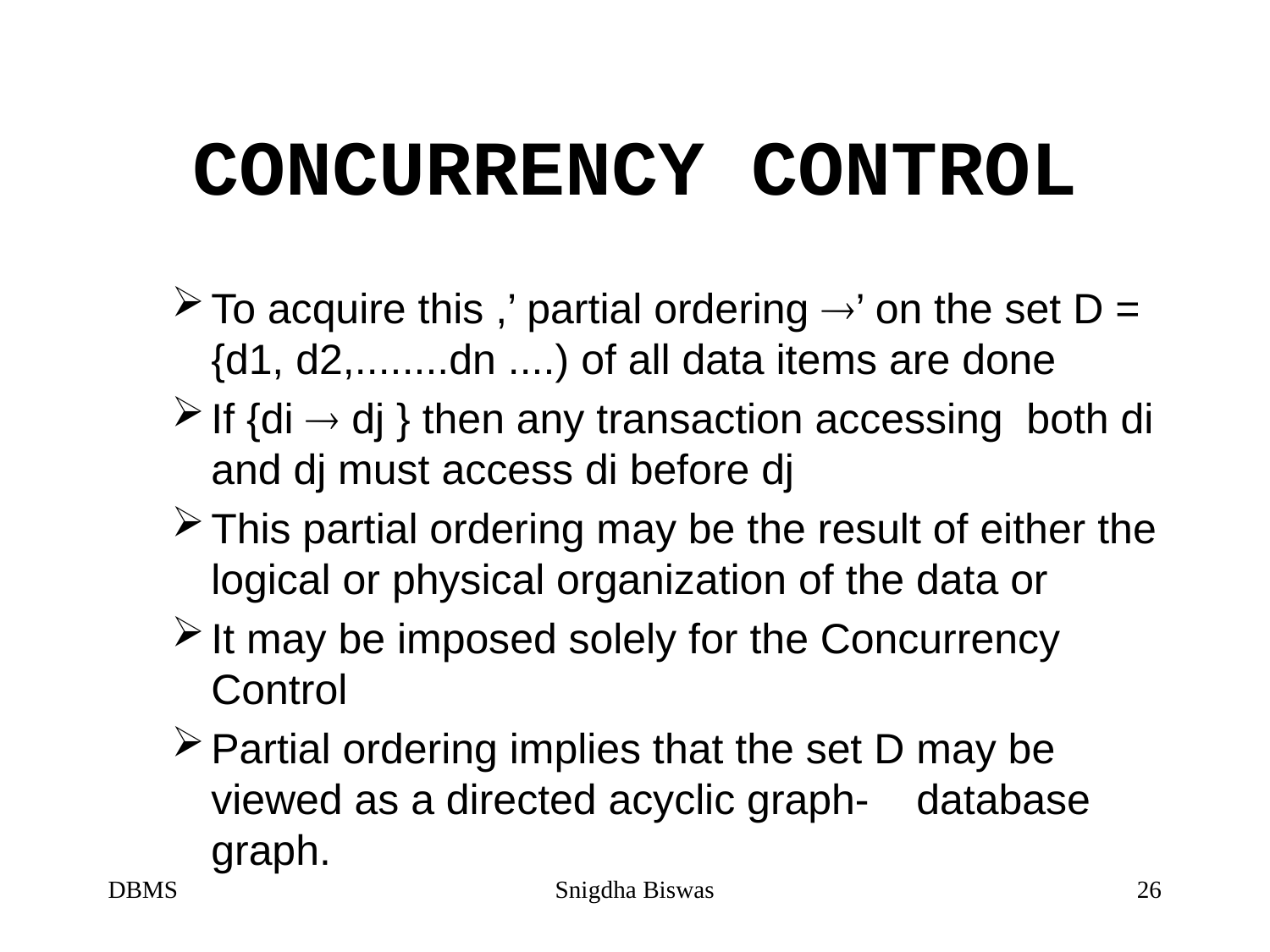

# CONCURRENCY CONTROL
To acquire this ,’ partial ordering →’ on the set D = {d1, d2,........dn ....) of all data items are done
If {di → dj } then any transaction accessing  both di and dj must access di before dj
This partial ordering may be the result of either the logical or physical organization of the data or
It may be imposed solely for the Concurrency Control
Partial ordering implies that the set D may be viewed as a directed acyclic graph-    database graph.
DBMS
Snigdha Biswas
26